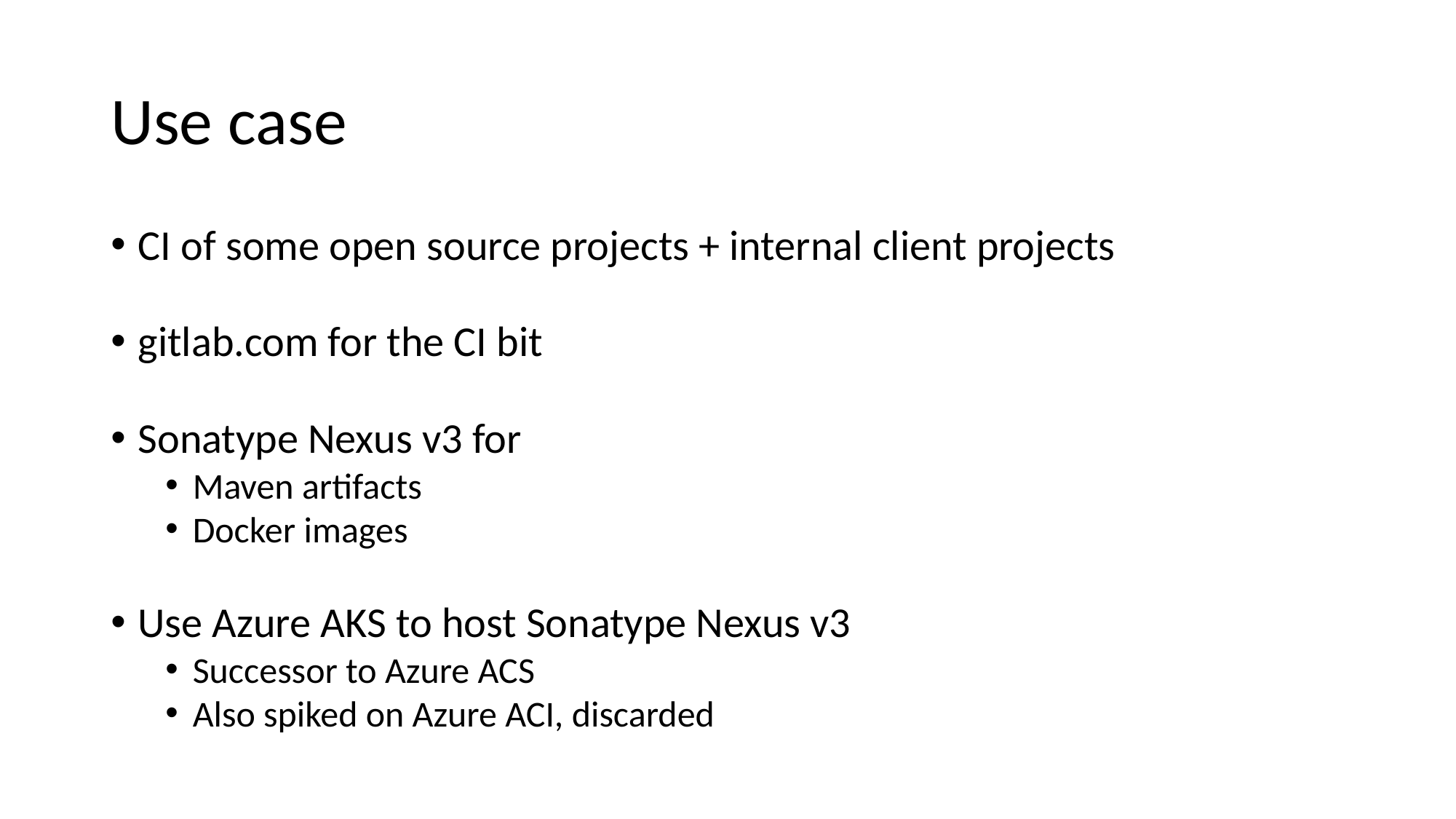

Use case
CI of some open source projects + internal client projects

gitlab.com for the CI bit

Sonatype Nexus v3 for
Maven artifacts
Docker images

Use Azure AKS to host Sonatype Nexus v3
Successor to Azure ACS
Also spiked on Azure ACI, discarded